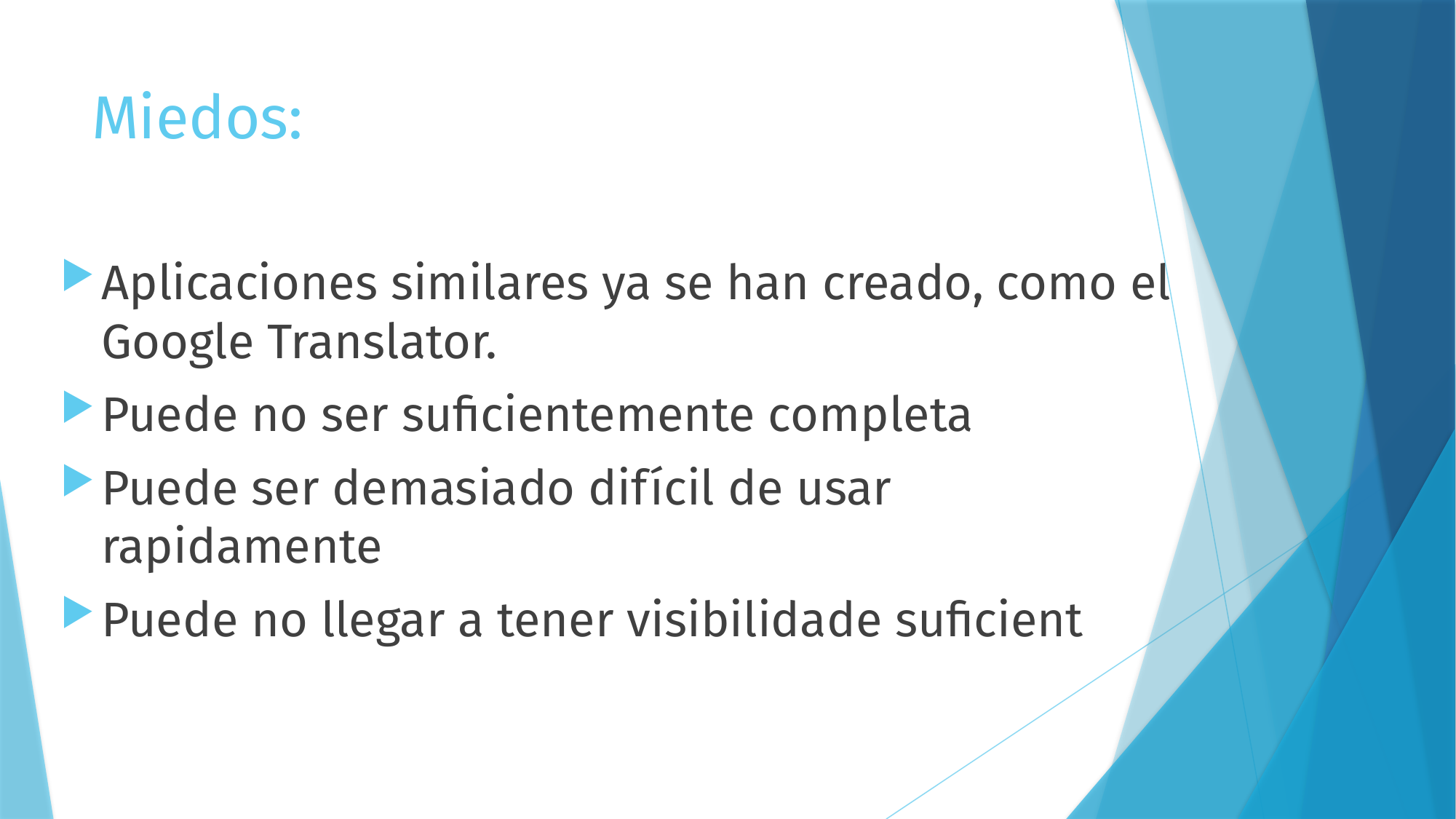

# Miedos:
Aplicaciones similares ya se han creado, como el Google Translator.
Puede no ser suficientemente completa
Puede ser demasiado difícil de usar rapidamente
Puede no llegar a tener visibilidade suficient